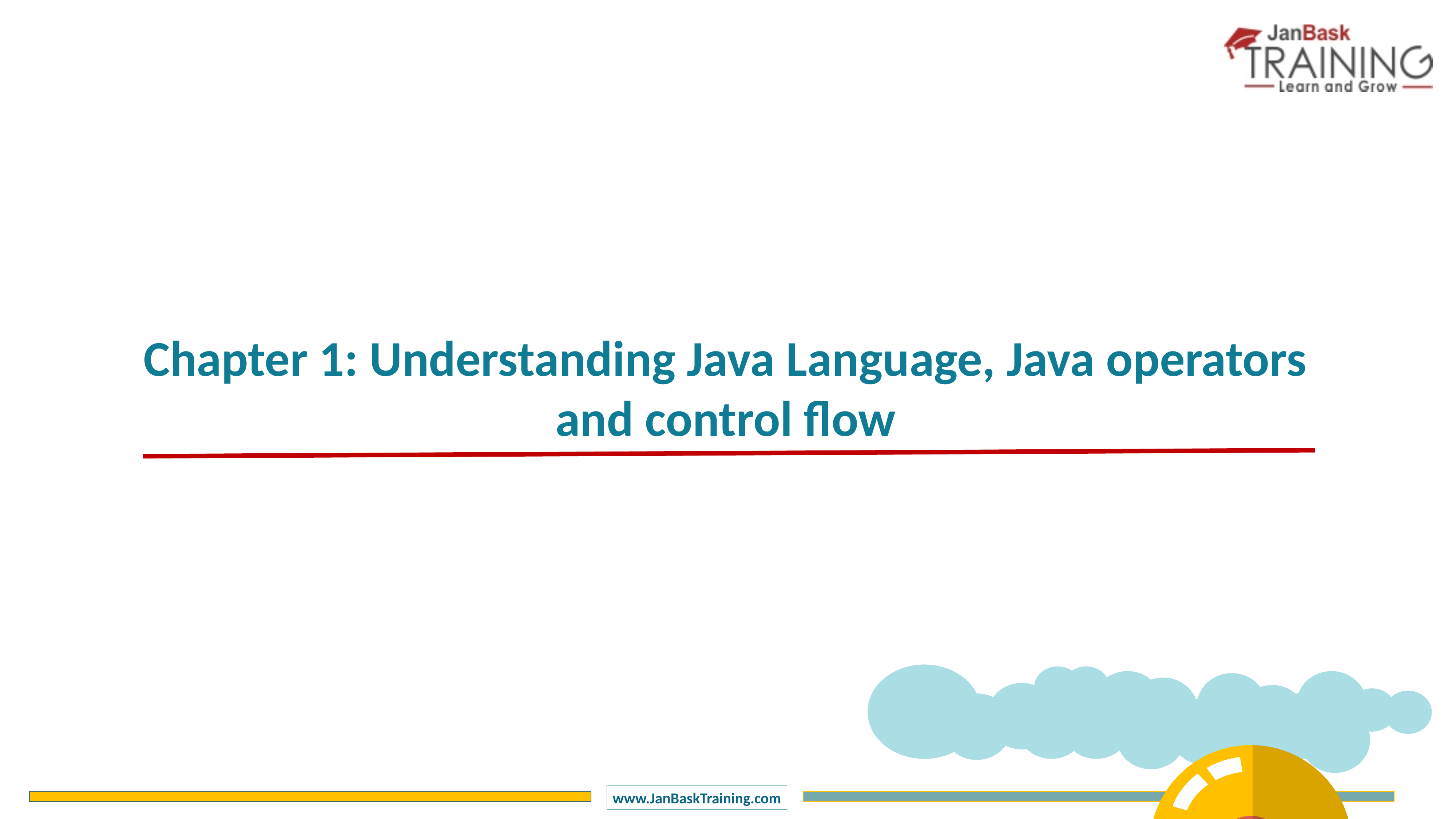

Chapter 1: Understanding Java Language, Java operators and control flow